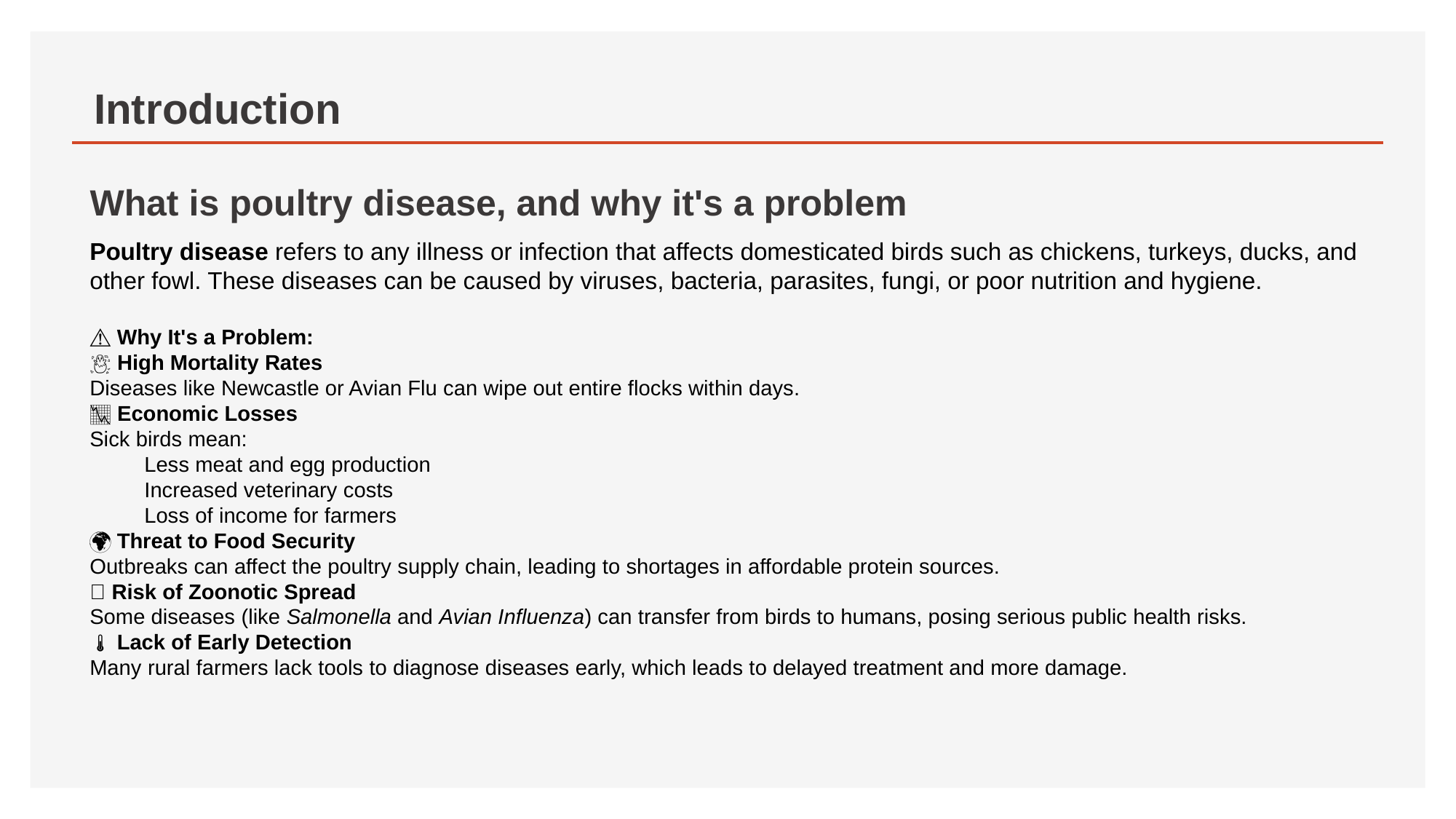

Introduction
What is poultry disease, and why it's a problem
Poultry disease refers to any illness or infection that affects domesticated birds such as chickens, turkeys, ducks, and other fowl. These diseases can be caused by viruses, bacteria, parasites, fungi, or poor nutrition and hygiene.

⚠️ Why It's a Problem:
🐣 High Mortality Rates
Diseases like Newcastle or Avian Flu can wipe out entire flocks within days.
📉 Economic Losses
Sick birds mean:
Less meat and egg production
Increased veterinary costs
Loss of income for farmers
🌍 Threat to Food Security
Outbreaks can affect the poultry supply chain, leading to shortages in affordable protein sources.
🧬 Risk of Zoonotic Spread
Some diseases (like Salmonella and Avian Influenza) can transfer from birds to humans, posing serious public health risks.
🌡️ Lack of Early Detection
Many rural farmers lack tools to diagnose diseases early, which leads to delayed treatment and more damage.